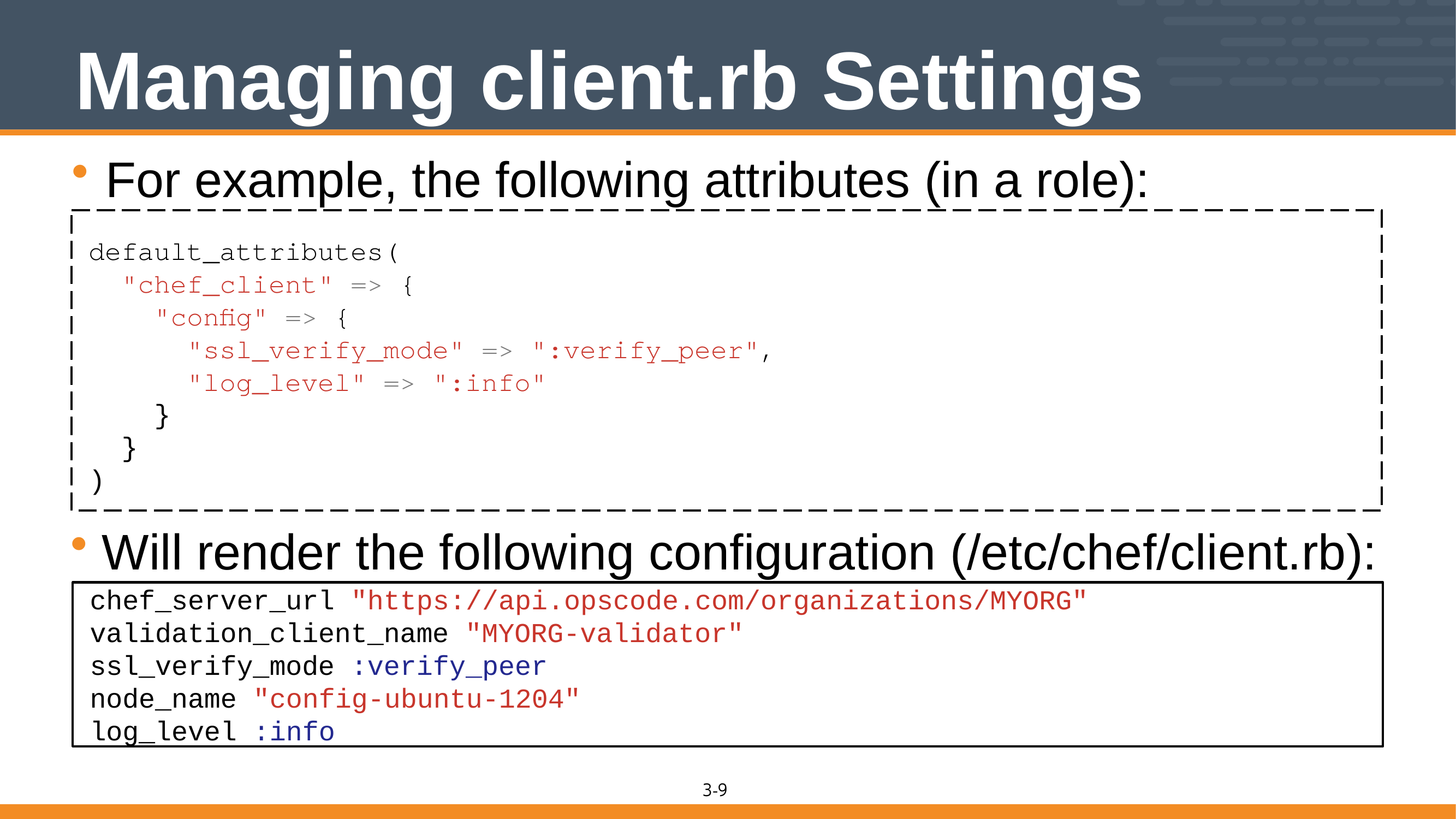

# Managing client.rb Settings

For example, the following attributes (in a role):

default_attributes(
  "chef_client" => {
    "config" => {
      "ssl_verify_mode" => ":verify_peer",
      "log_level" => ":info"
    }
  }
)

Will render the following configuration (/etc/chef/client.rb):
chef_server_url "https://api.opscode.com/organizations/MYORG" validation_client_name "MYORG-validator"
ssl_verify_mode :verify_peer node_name "config-ubuntu-1204" log_level :info
9